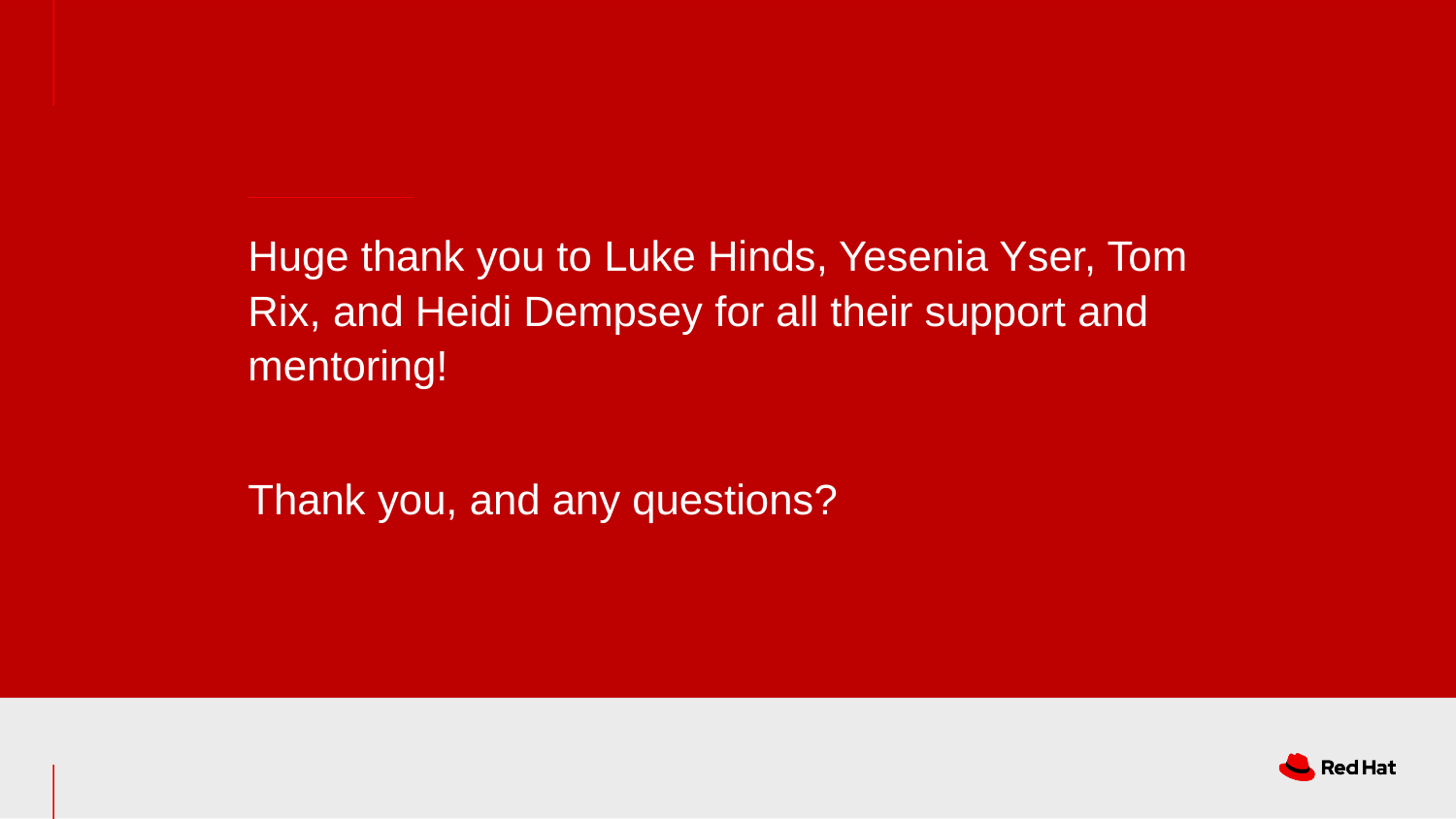

# Huge thank you to Luke Hinds, Yesenia Yser, Tom Rix, and Heidi Dempsey for all their support and mentoring!

Thank you, and any questions?